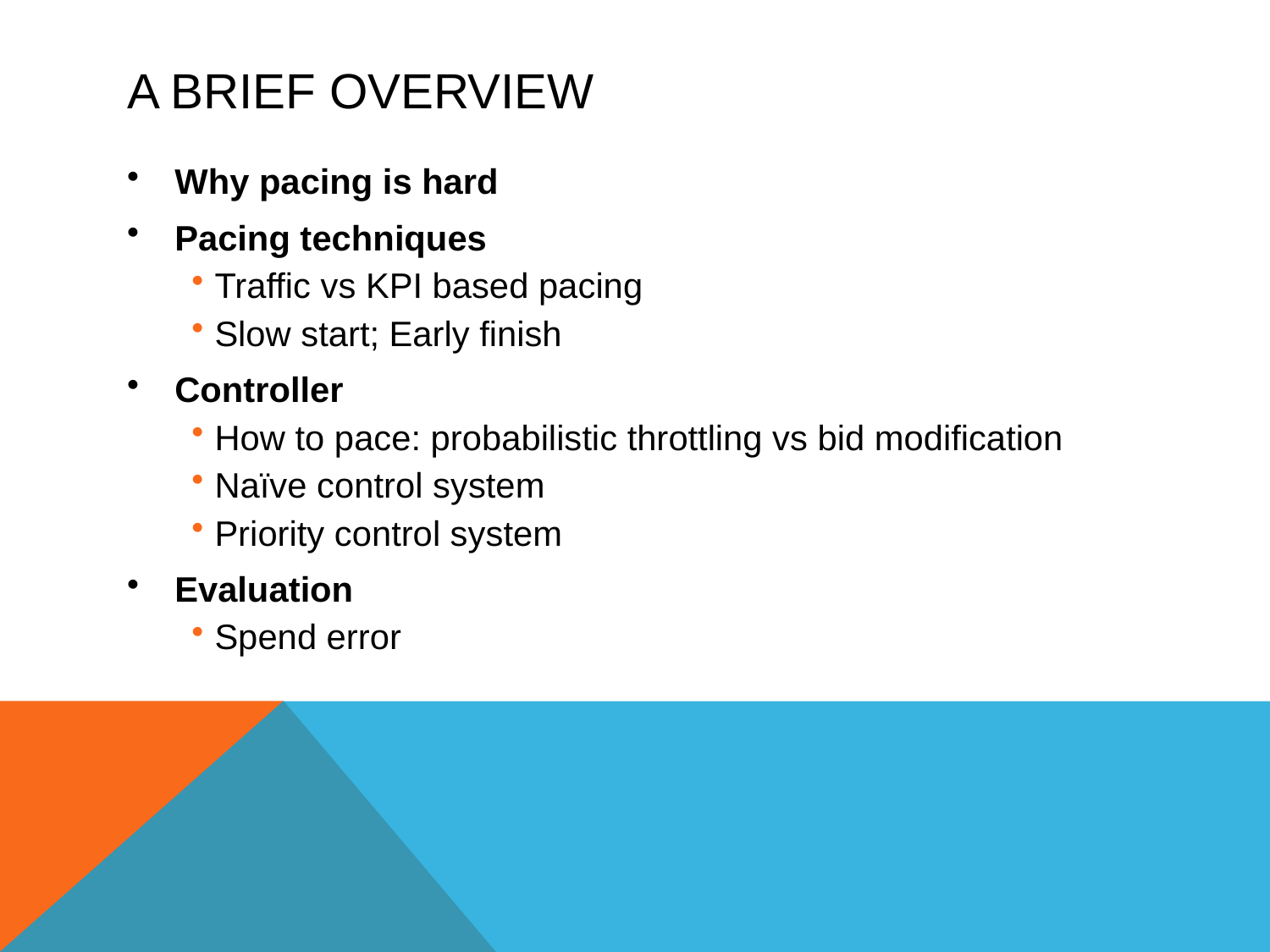

# A brief Overview
Why pacing is hard
Pacing techniques
Traffic vs KPI based pacing
Slow start; Early finish
Controller
How to pace: probabilistic throttling vs bid modification
Naïve control system
Priority control system
Evaluation
Spend error